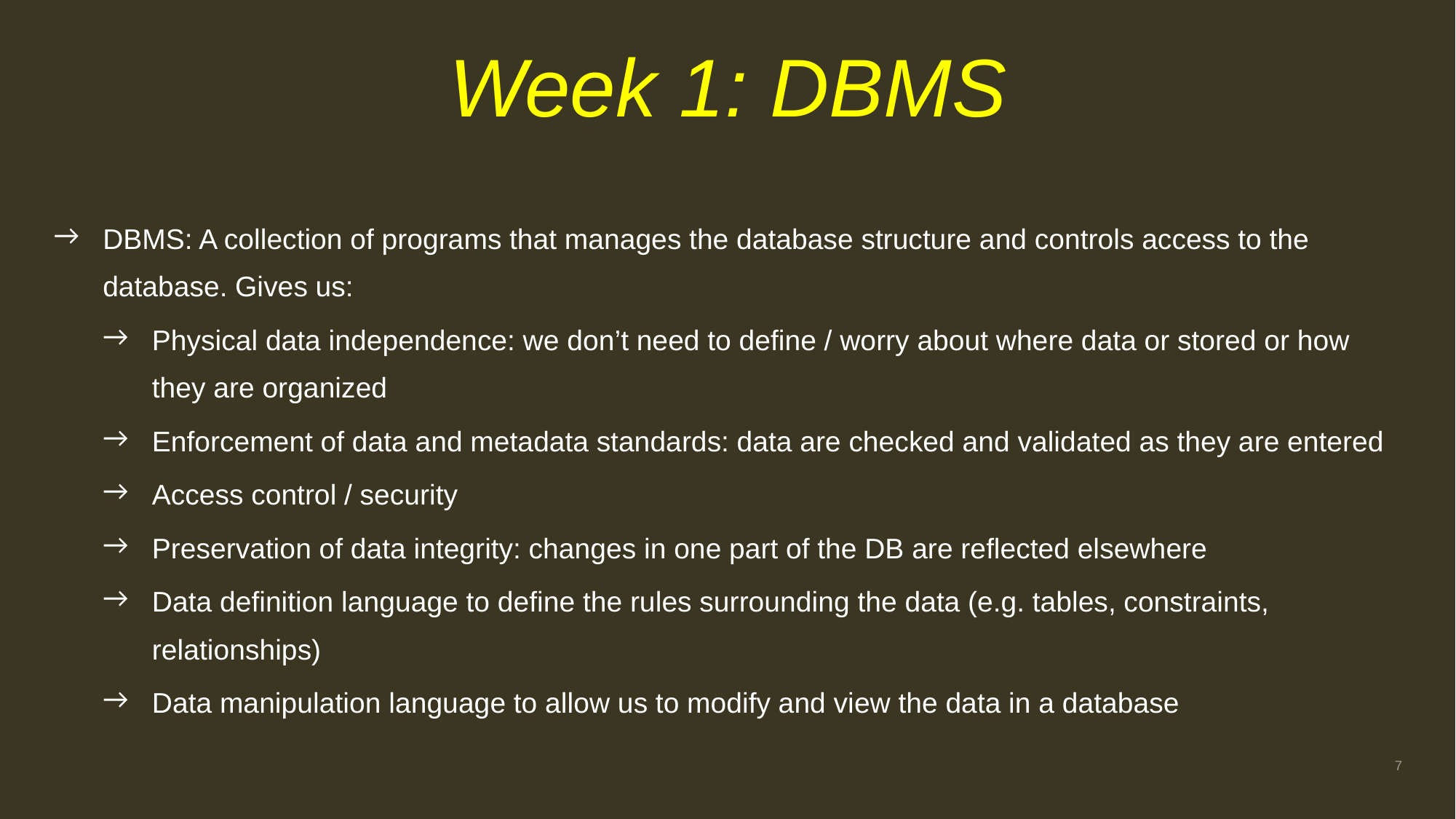

# Week 1: DBMS
DBMS: A collection of programs that manages the database structure and controls access to the database. Gives us:
Physical data independence: we don’t need to define / worry about where data or stored or how they are organized
Enforcement of data and metadata standards: data are checked and validated as they are entered
Access control / security
Preservation of data integrity: changes in one part of the DB are reflected elsewhere
Data definition language to define the rules surrounding the data (e.g. tables, constraints, relationships)
Data manipulation language to allow us to modify and view the data in a database
7